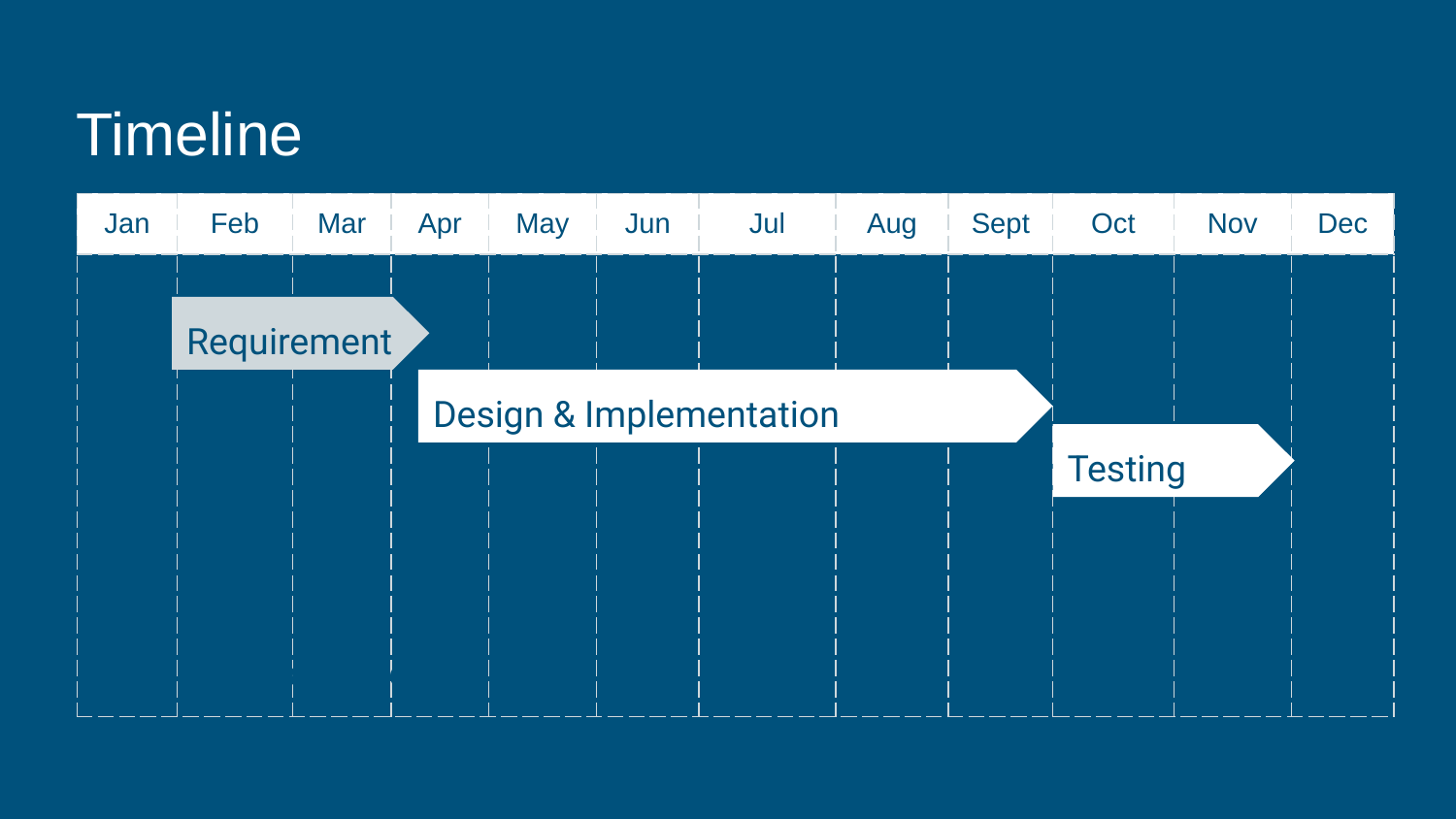

# Timeline
| Jan | Feb | Mar | Apr | May | Jun | Jul | Aug | Sept | Oct | Nov | Dec |
| --- | --- | --- | --- | --- | --- | --- | --- | --- | --- | --- | --- |
|  |  |  |  |  |  |  |  |  |  |  |  |

Requirement

Design & Implementation

Testing
Advanced projects